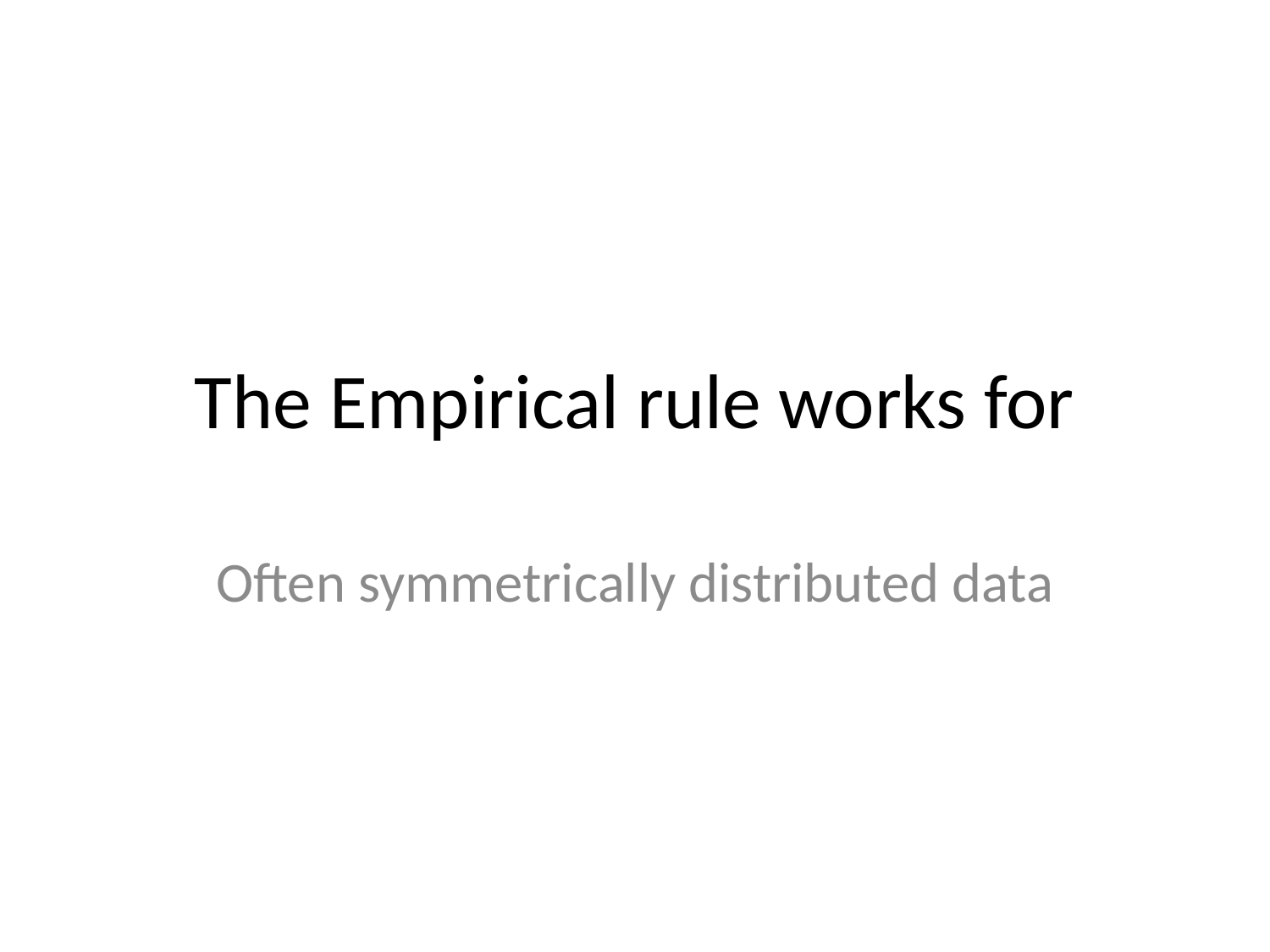

# The Empirical rule works for
Often symmetrically distributed data